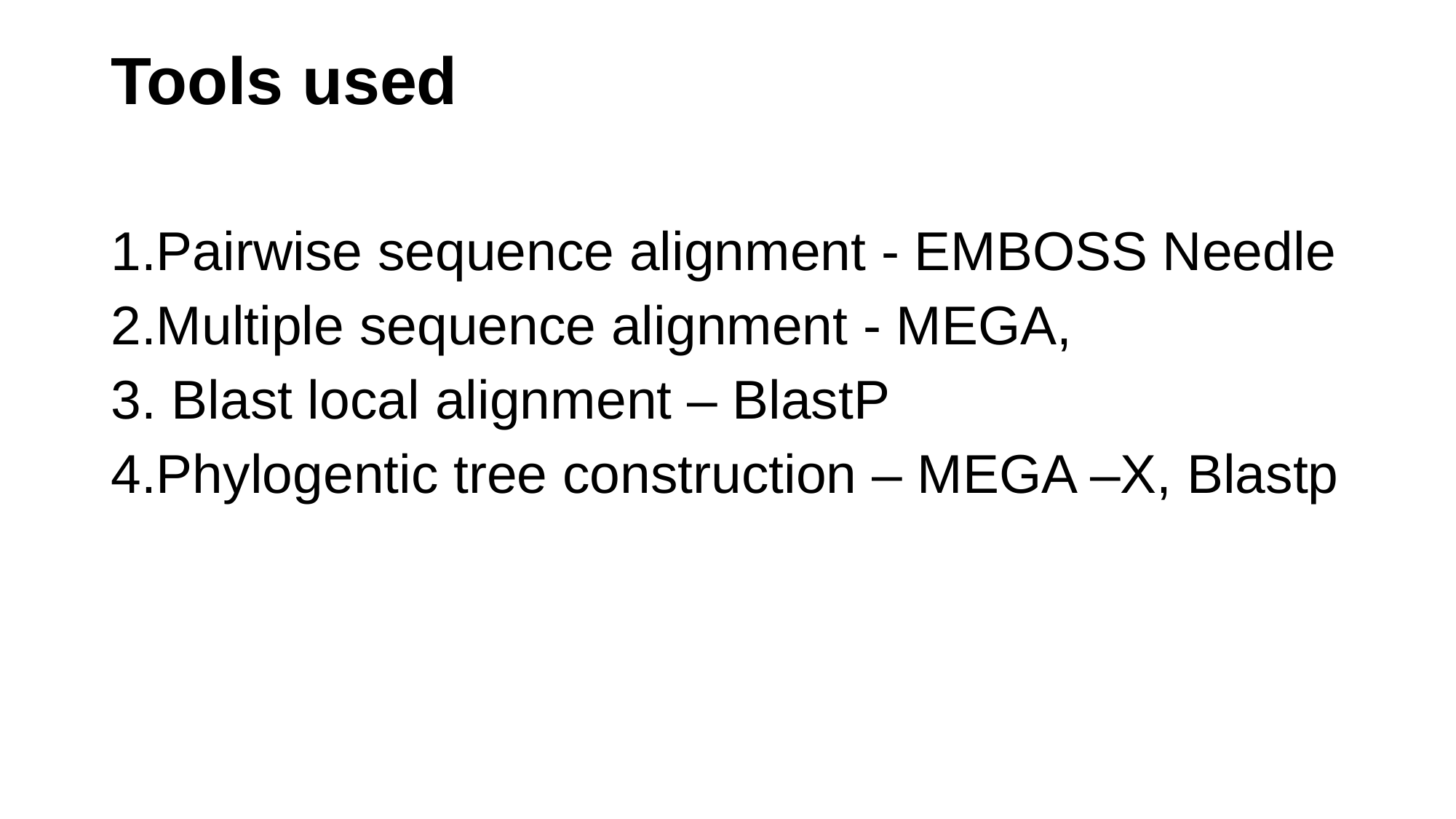

# Tools used
1.Pairwise sequence alignment - EMBOSS Needle
2.Multiple sequence alignment - MEGA,
3. Blast local alignment – BlastP
4.Phylogentic tree construction – MEGA –X, Blastp